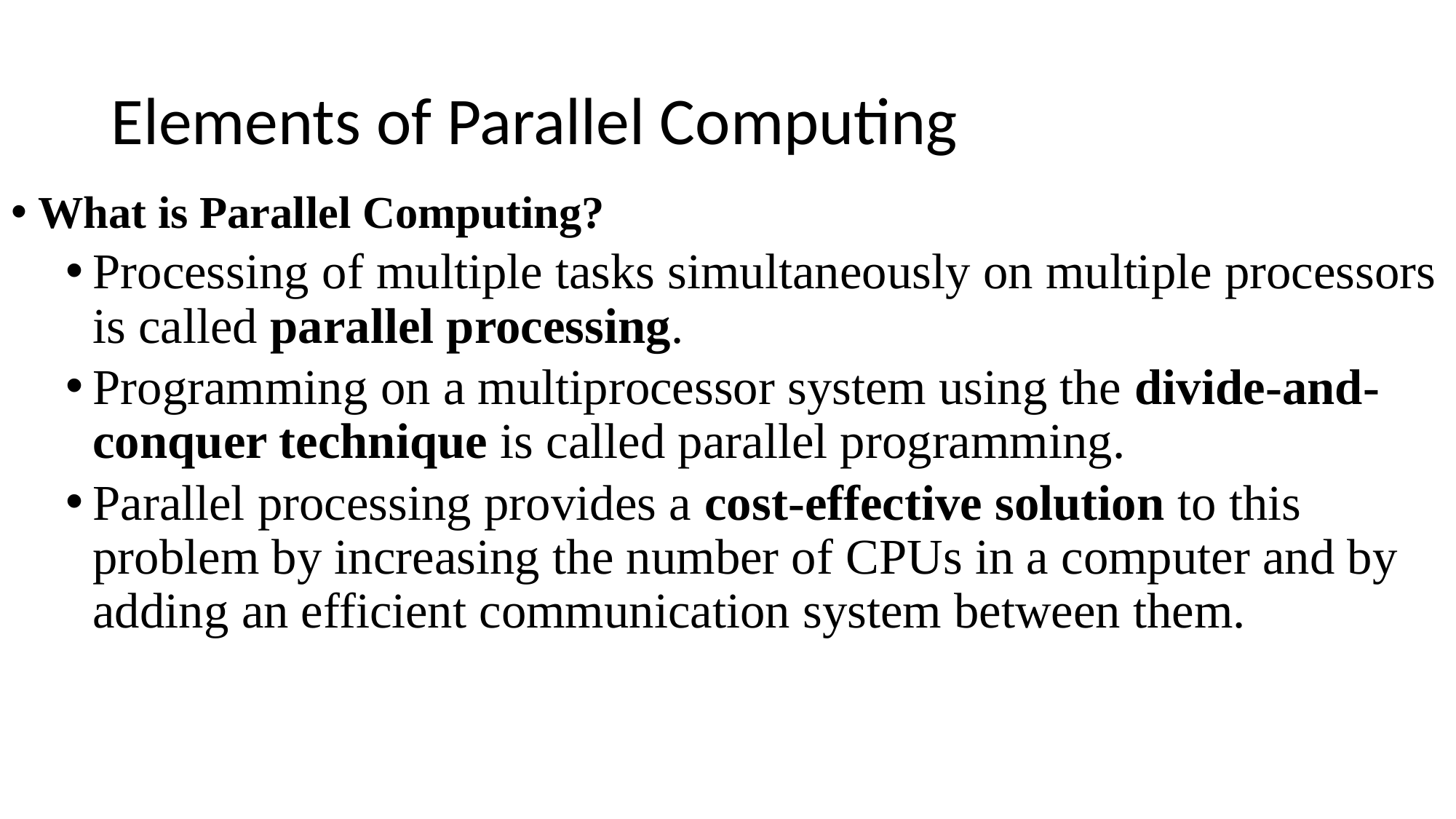

# Elements of Parallel Computing
What is Parallel Computing?
Processing of multiple tasks simultaneously on multiple processors is called parallel processing.
Programming on a multiprocessor system using the divide-and-conquer technique is called parallel programming.
Parallel processing provides a cost-effective solution to this problem by increasing the number of CPUs in a computer and by adding an efficient communication system between them.